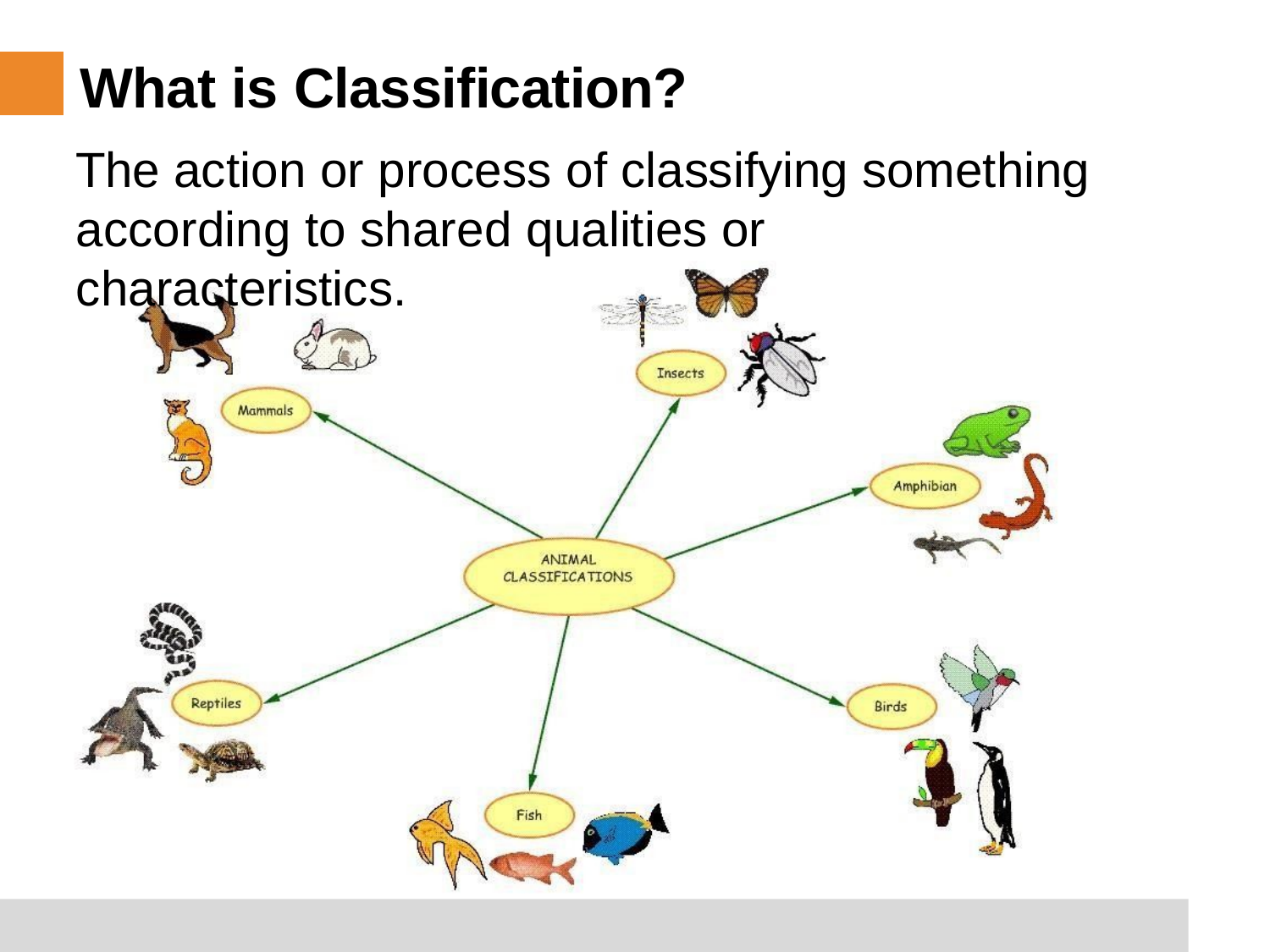

What is Classification?
The action or process of classifying something  according to shared qualities or characteristics.